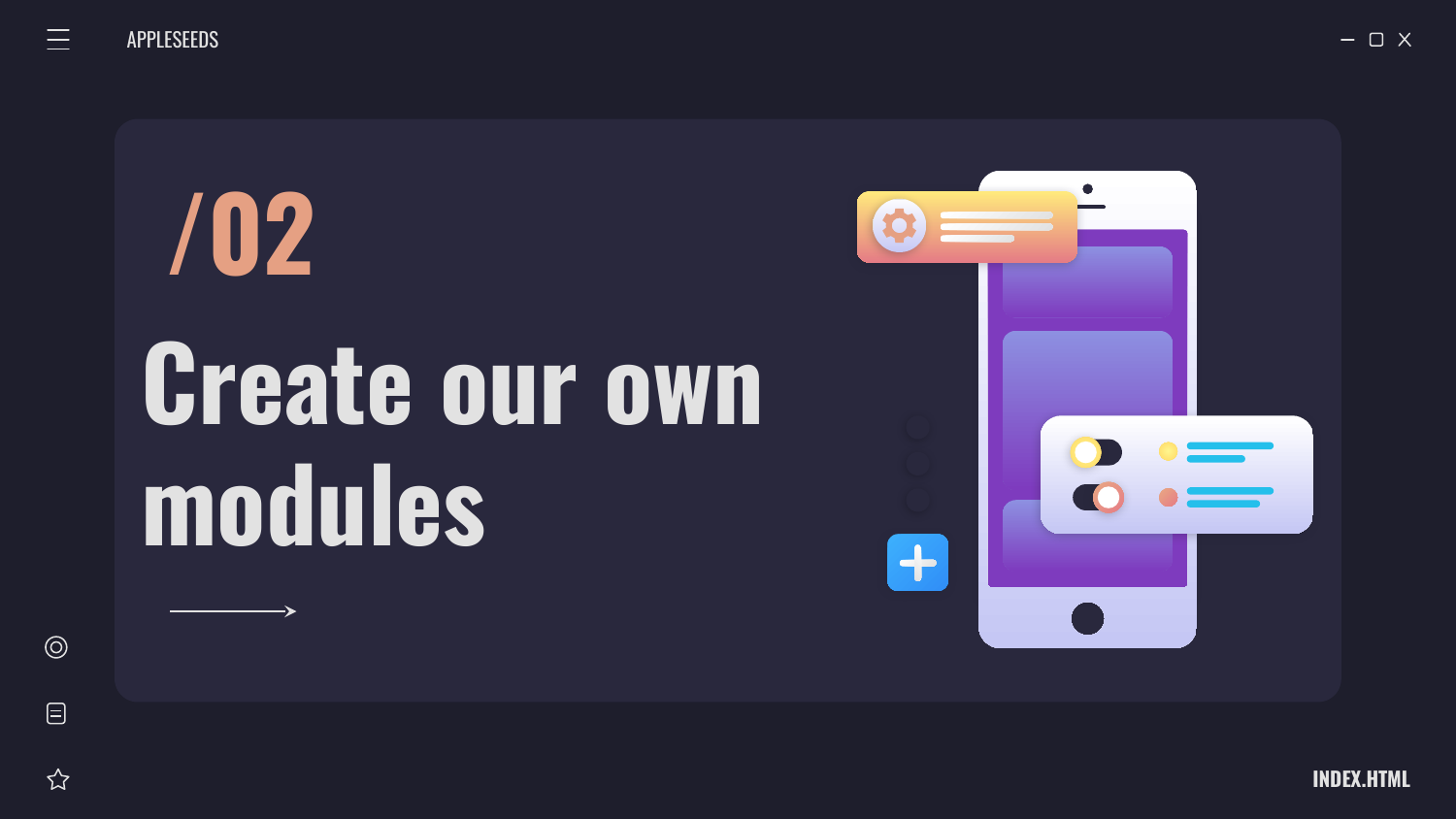

APPLESEEDS

/02

# Create our own modules

INDEX.HTML